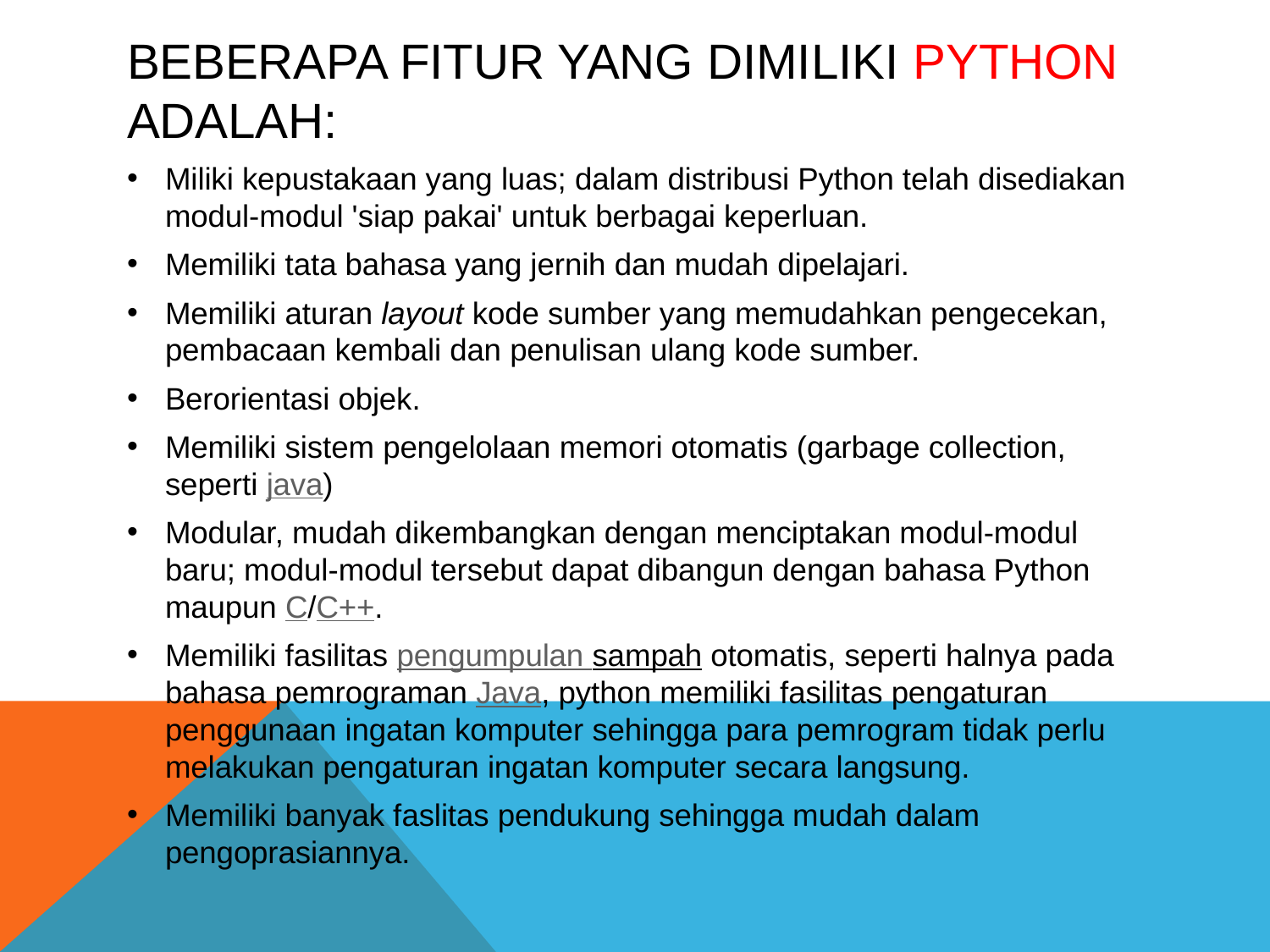

# Beberapa fitur yang dimiliki Python adalah:
Miliki kepustakaan yang luas; dalam distribusi Python telah disediakan modul-modul 'siap pakai' untuk berbagai keperluan.
Memiliki tata bahasa yang jernih dan mudah dipelajari.
Memiliki aturan layout kode sumber yang memudahkan pengecekan, pembacaan kembali dan penulisan ulang kode sumber.
Berorientasi objek.
Memiliki sistem pengelolaan memori otomatis (garbage collection, seperti java)
Modular, mudah dikembangkan dengan menciptakan modul-modul baru; modul-modul tersebut dapat dibangun dengan bahasa Python maupun C/C++.
Memiliki fasilitas pengumpulan sampah otomatis, seperti halnya pada bahasa pemrograman Java, python memiliki fasilitas pengaturan penggunaan ingatan komputer sehingga para pemrogram tidak perlu melakukan pengaturan ingatan komputer secara langsung.
Memiliki banyak faslitas pendukung sehingga mudah dalam pengoprasiannya.